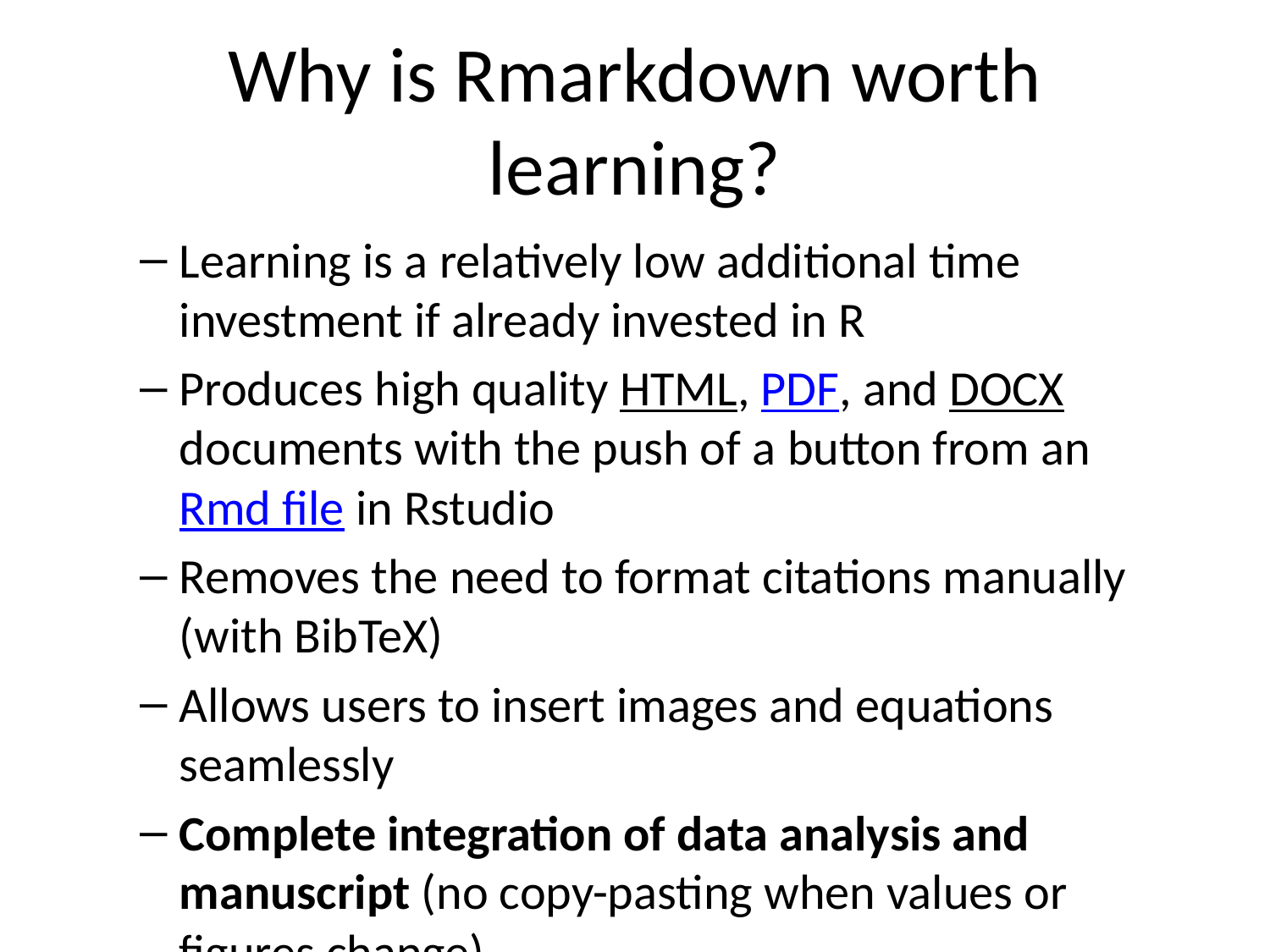

# Why is Rmarkdown worth learning?
Learning is a relatively low additional time investment if already invested in R
Produces high quality HTML, PDF, and DOCX documents with the push of a button from an Rmd file in Rstudio
Removes the need to format citations manually (with BibTeX)
Allows users to insert images and equations seamlessly
Complete integration of data analysis and manuscript (no copy-pasting when values or figures change)
You do not need to learn everything at once for Rmarkdown to be useful. If you get stuck or cannot figure out how to do something, you can always knit a DOCX and work from there.